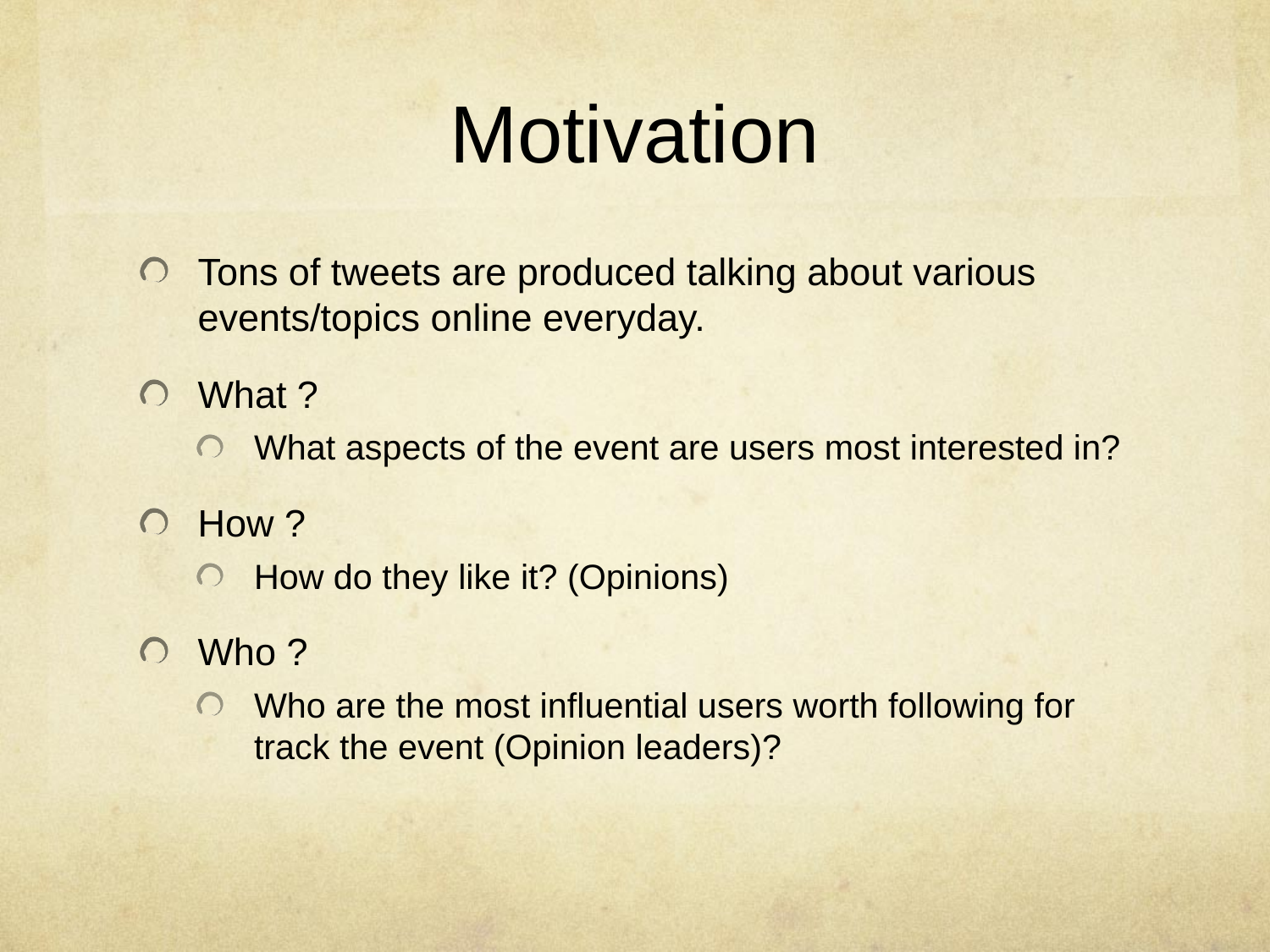

# Motivation
Tons of tweets are produced talking about various events/topics online everyday.
What ?
What aspects of the event are users most interested in?
How ?
How do they like it? (Opinions)
Who ?
Who are the most influential users worth following for track the event (Opinion leaders)?